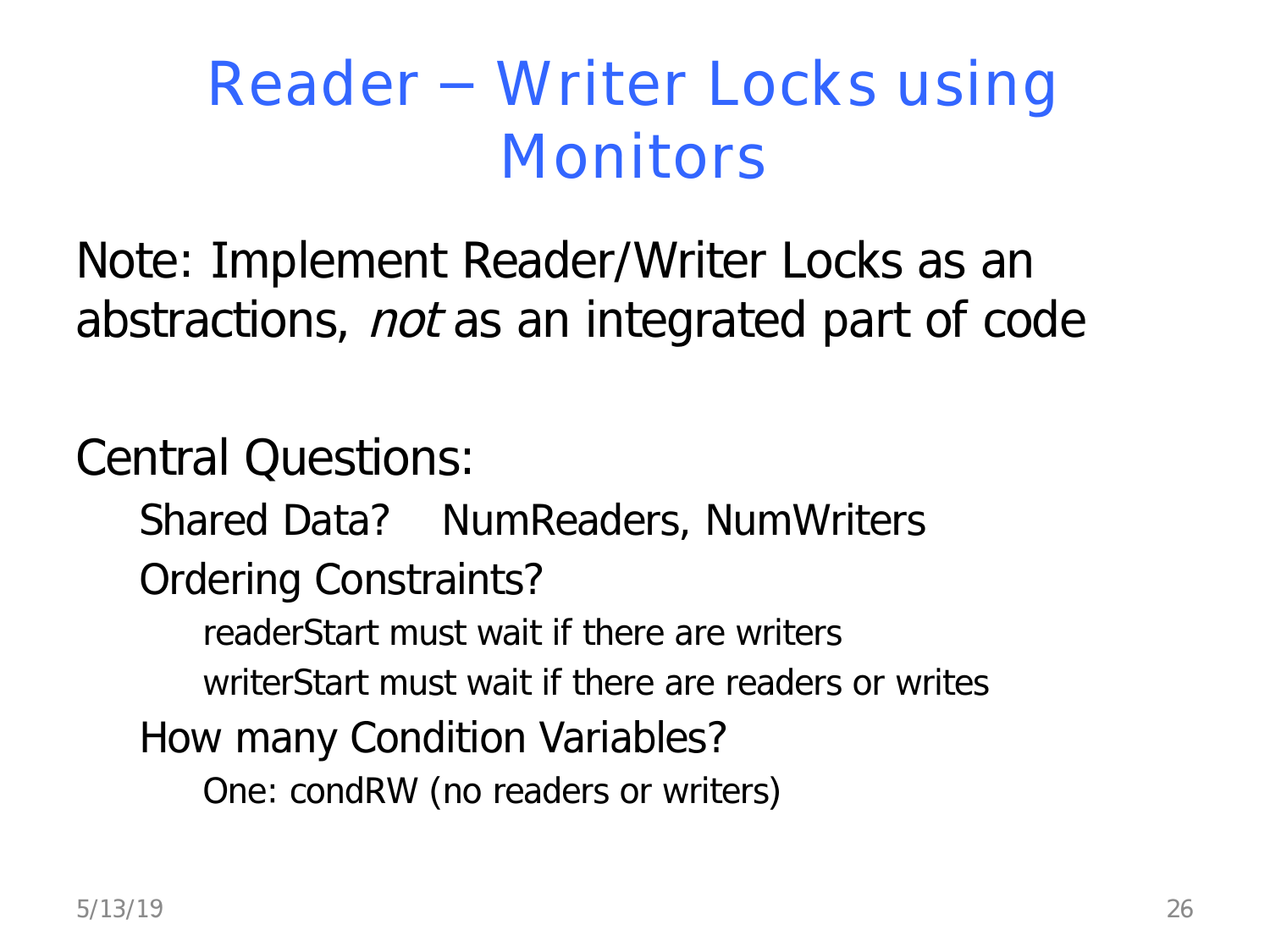

# Reader – Writer Locks using Monitors
Note: Implement Reader/Writer Locks as an abstractions, not as an integrated part of code

Central Questions:
Shared Data?    NumReaders, NumWriters
Ordering Constraints?
readerStart must wait if there are writers
writerStart must wait if there are readers or writes
How many Condition Variables?
One: condRW (no readers or writers)
5/13/19
26